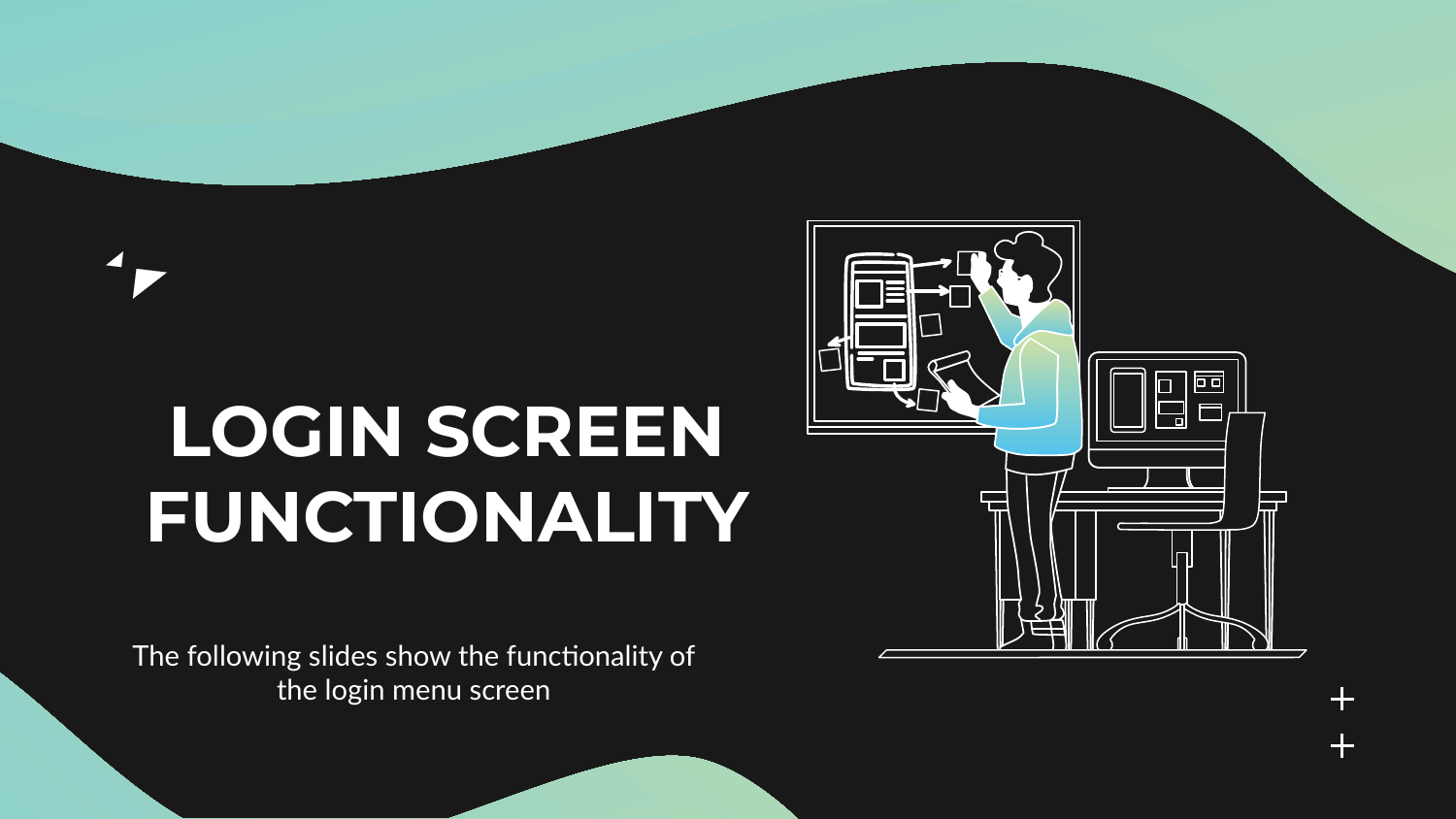

03
# LOGIN SCREEN FUNCTIONALITY
The following slides show the functionality of the login menu screen